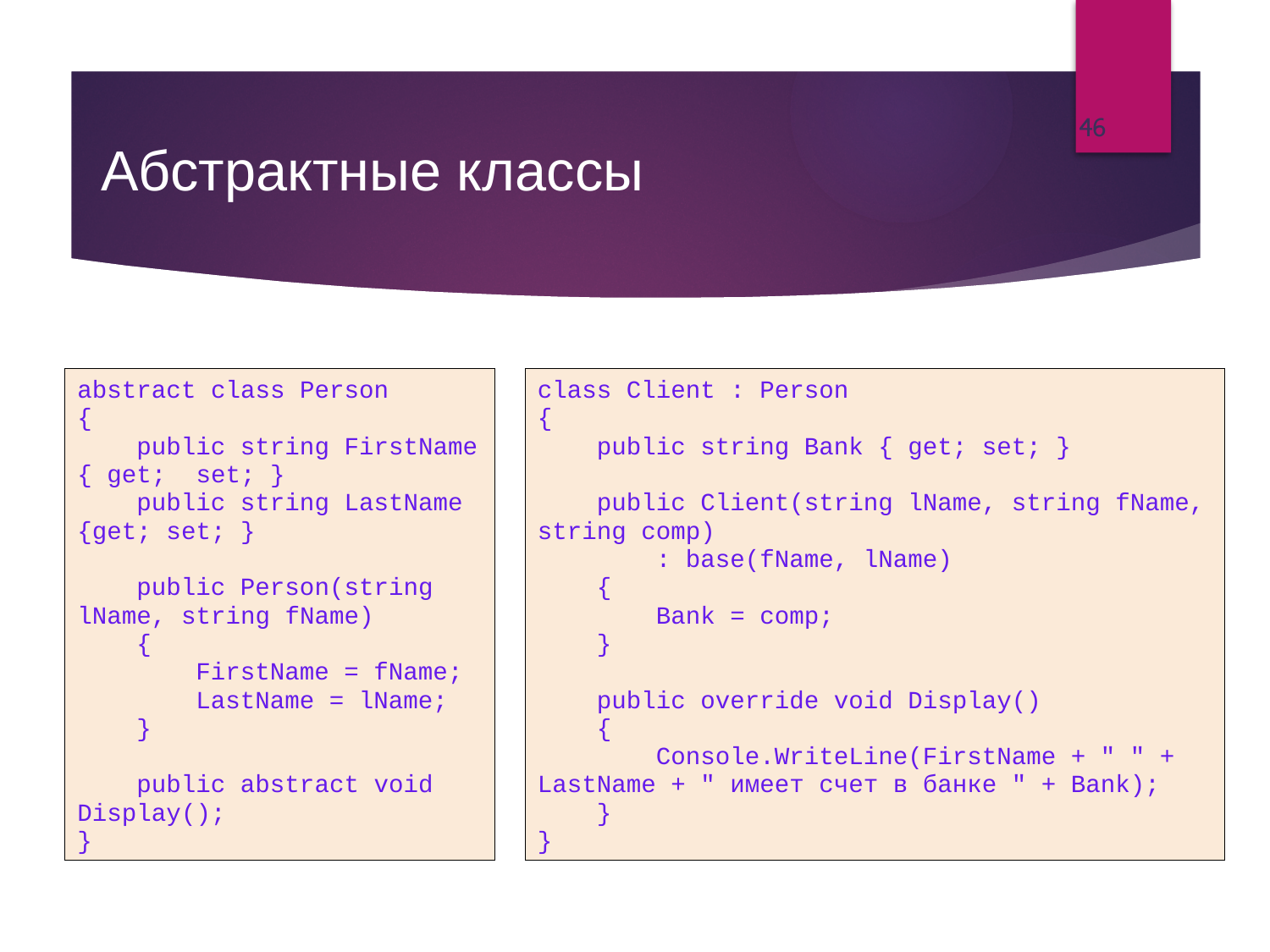

46
# Абстрактные классы
abstract class Person
{
    public string FirstName { get;  set; }
    public string LastName {get; set; }

    public Person(string lName, string fName)
    {
        FirstName = fName;
        LastName = lName;
    }

    public abstract void Display();
}
class Client : Person
{
    public string Bank { get; set; }

    public Client(string lName, string fName, string comp)
        : base(fName, lName)
    {
        Bank = comp;
    }

    public override void Display()
    {
        Console.WriteLine(FirstName + " " + LastName + " имеет счет в банке " + Bank);
    }
}